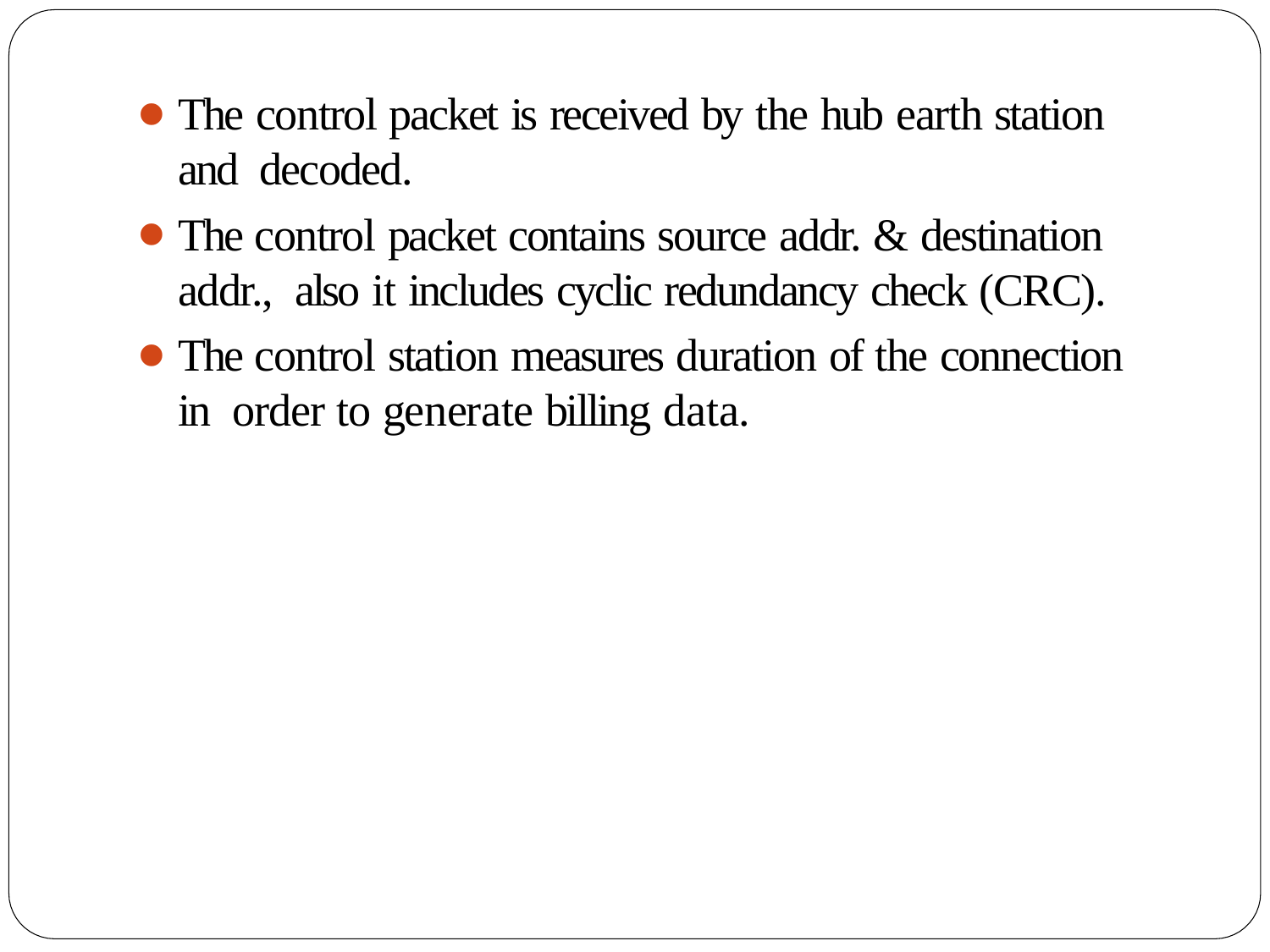

The control packet is received by the hub earth station and  decoded.
The control packet contains source addr. & destination addr.,  also it includes cyclic redundancy check (CRC).
The control station measures duration of the connection in  order to generate billing data.